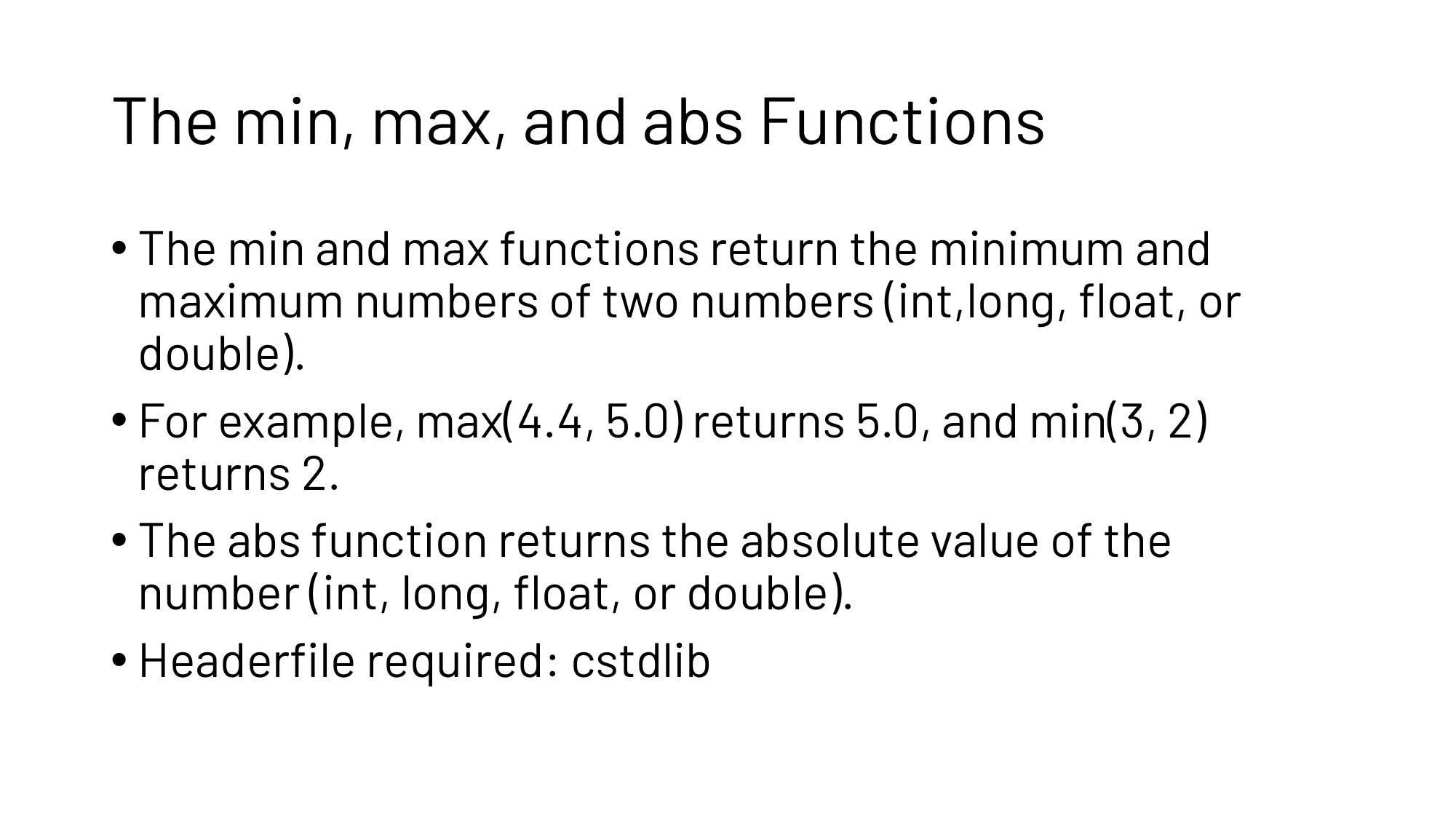

# The min, max, and abs Functions
The min and max functions return the minimum and maximum numbers of two numbers (int,long, float, or double).
For example, max(4.4, 5.0) returns 5.0, and min(3, 2) returns 2.
The abs function returns the absolute value of the number (int, long, float, or double).
Headerfile required: cstdlib